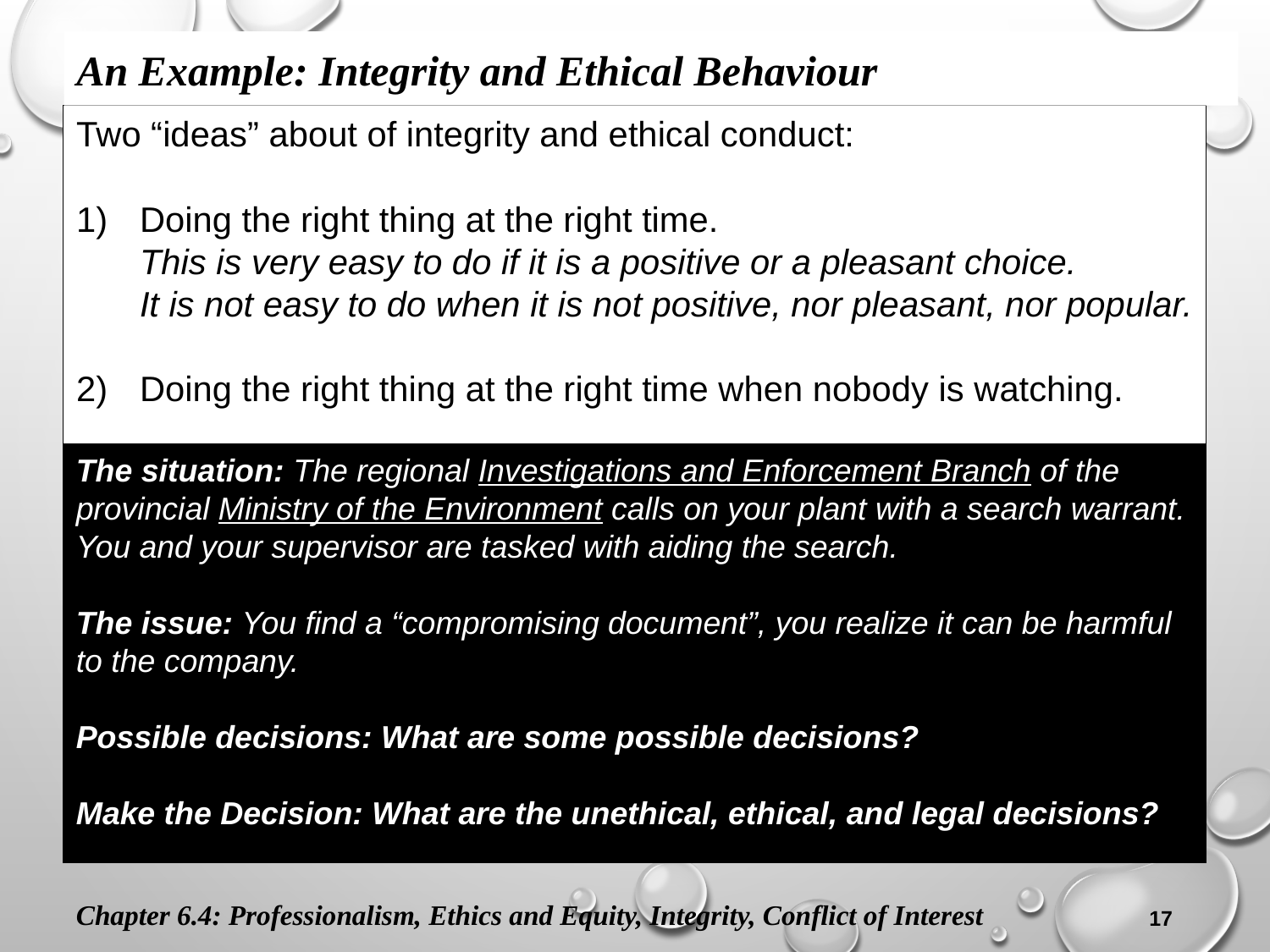

An Example: Integrity and Ethical Behaviour
Two “ideas” about of integrity and ethical conduct:

1)	Doing the right thing at the right time.
This is very easy to do if it is a positive or a pleasant choice.
It is not easy to do when it is not positive, nor pleasant, nor popular.

2)	Doing the right thing at the right time when nobody is watching.
The situation: The regional Investigations and Enforcement Branch of the provincial Ministry of the Environment calls on your plant with a search warrant. You and your supervisor are tasked with aiding the search.

The issue: You find a “compromising document”, you realize it can be harmful to the company.

Possible decisions: What are some possible decisions?
Make the Decision: What are the unethical, ethical, and legal decisions?
Chapter 6.4: Professionalism, Ethics and Equity, Integrity, Conflict of Interest
17